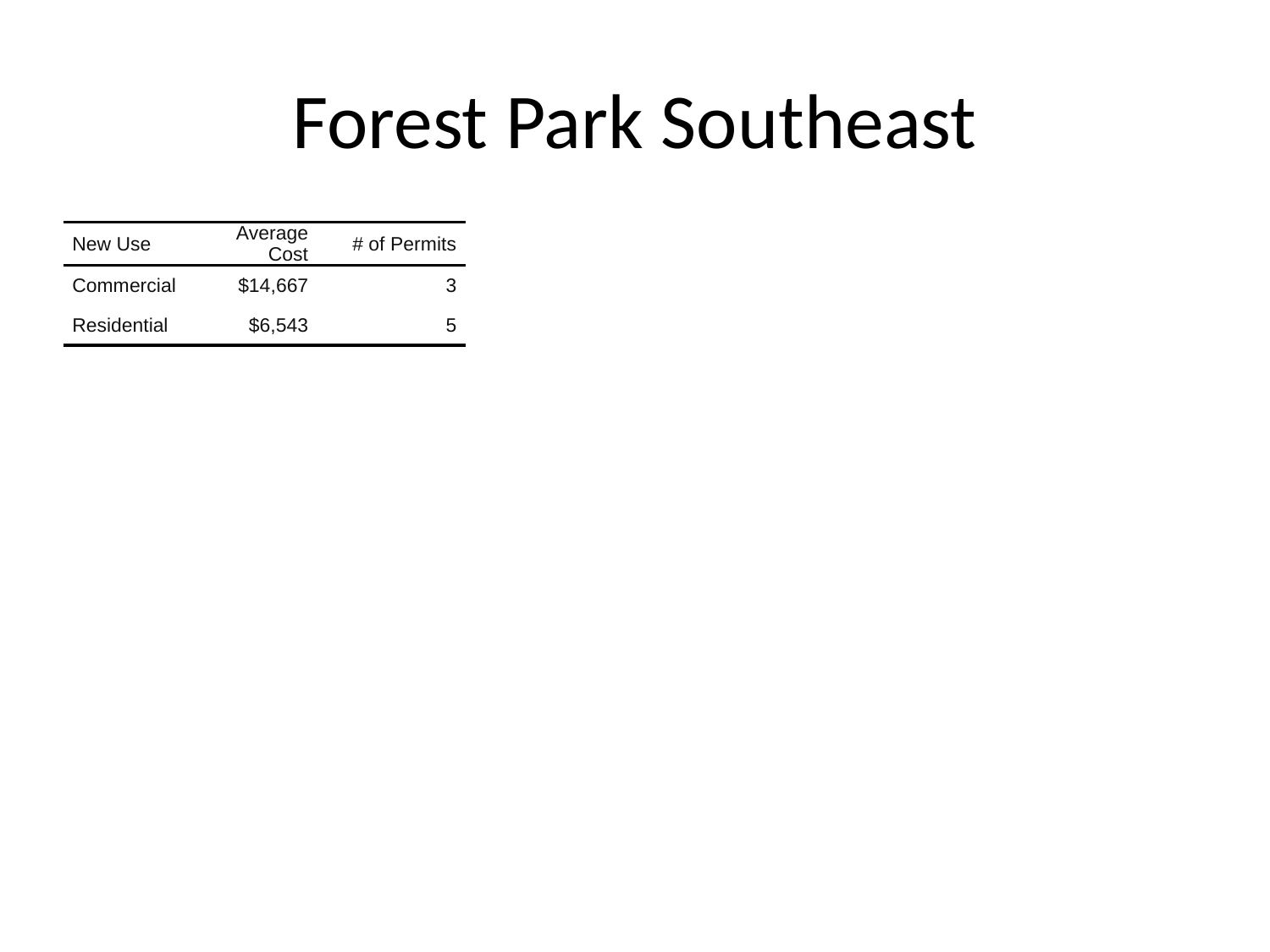

# Forest Park Southeast
| New Use | Average Cost | # of Permits |
| --- | --- | --- |
| Commercial | $14,667 | 3 |
| Residential | $6,543 | 5 |